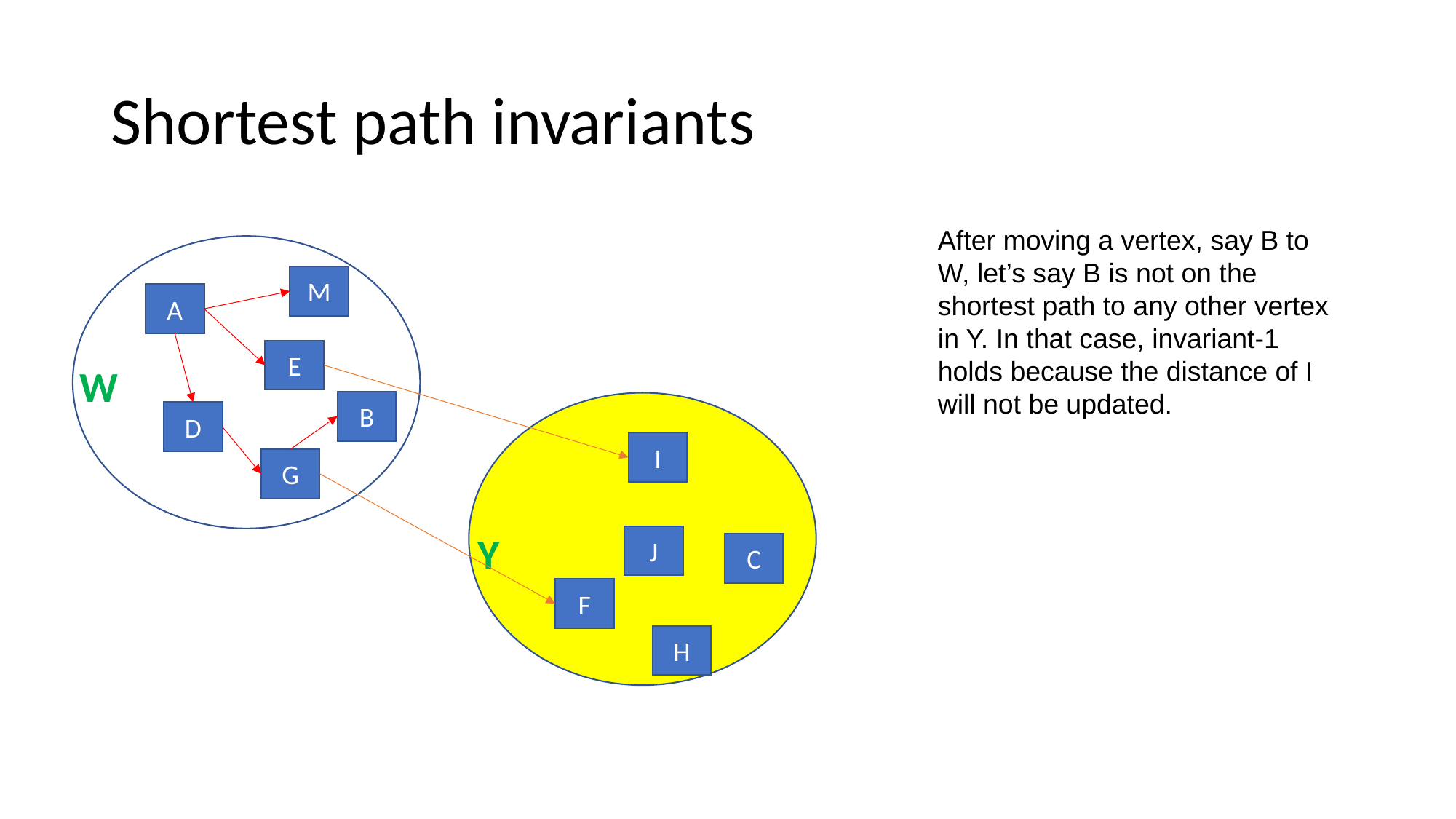

# Shortest path invariants
After moving a vertex, say B to W, let’s say B is not on the shortest path to any other vertex in Y. In that case, invariant-1 holds because the distance of I will not be updated.

M
A
E
W
B

D
I
G
Y
J
C
F
H